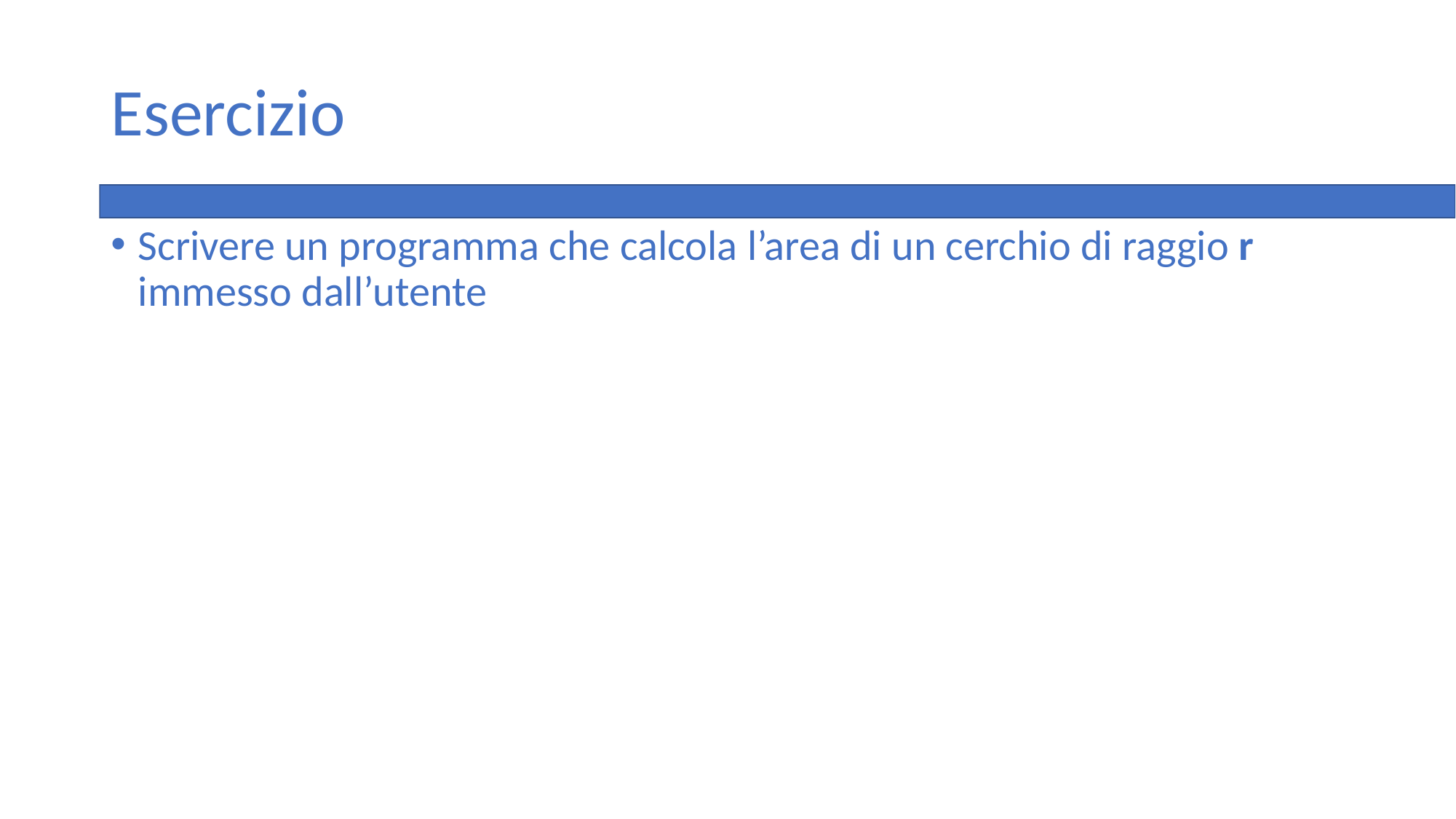

# Esercizio
Scrivere un programma che calcola l’area di un cerchio di raggio r immesso dall’utente